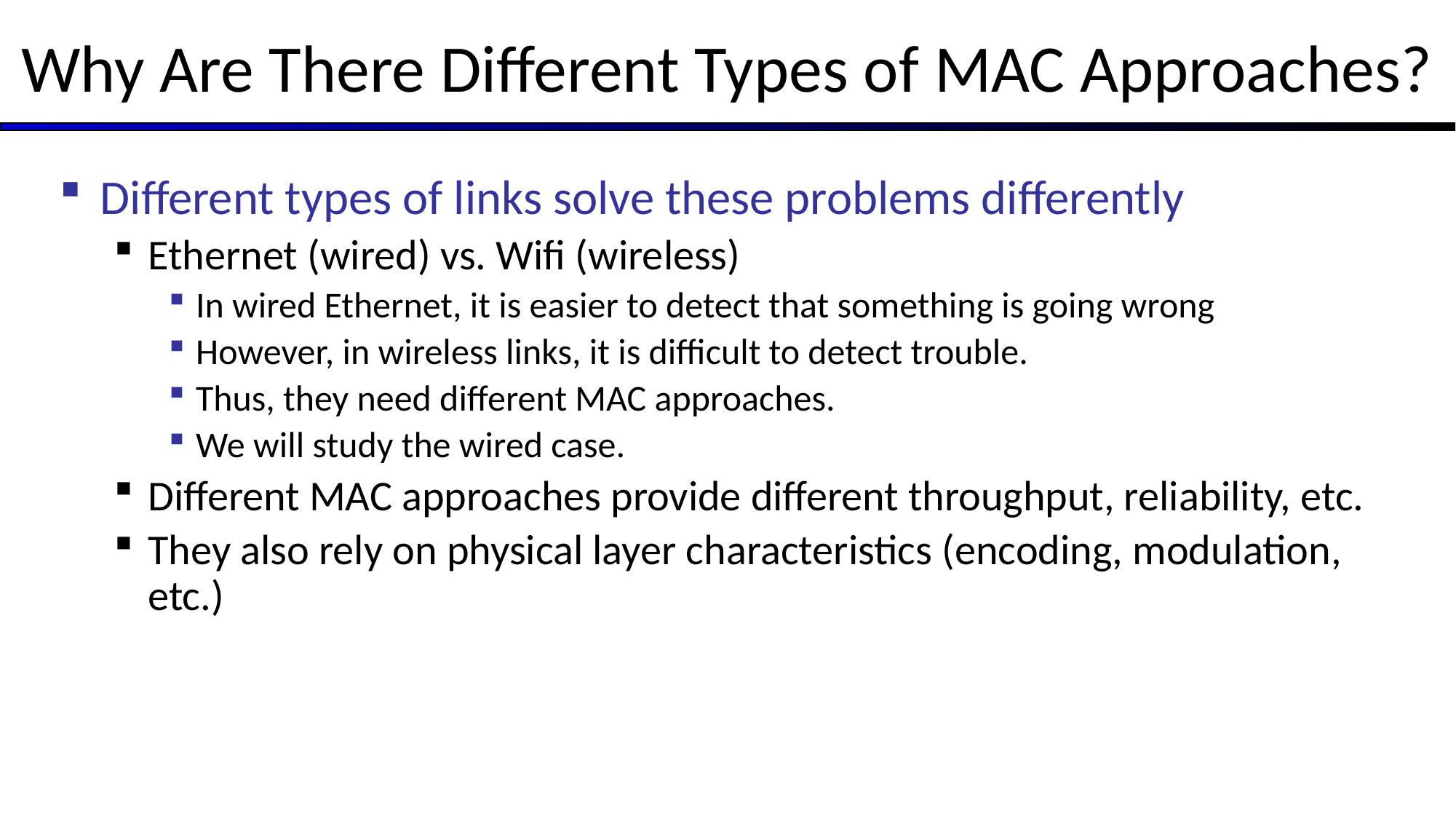

# Why Are There Different Types of MAC Approaches?
Different types of links solve these problems differently
Ethernet (wired) vs. Wifi (wireless)
In wired Ethernet, it is easier to detect that something is going wrong
However, in wireless links, it is difficult to detect trouble.
Thus, they need different MAC approaches.
We will study the wired case.
Different MAC approaches provide different throughput, reliability, etc.
They also rely on physical layer characteristics (encoding, modulation, etc.)